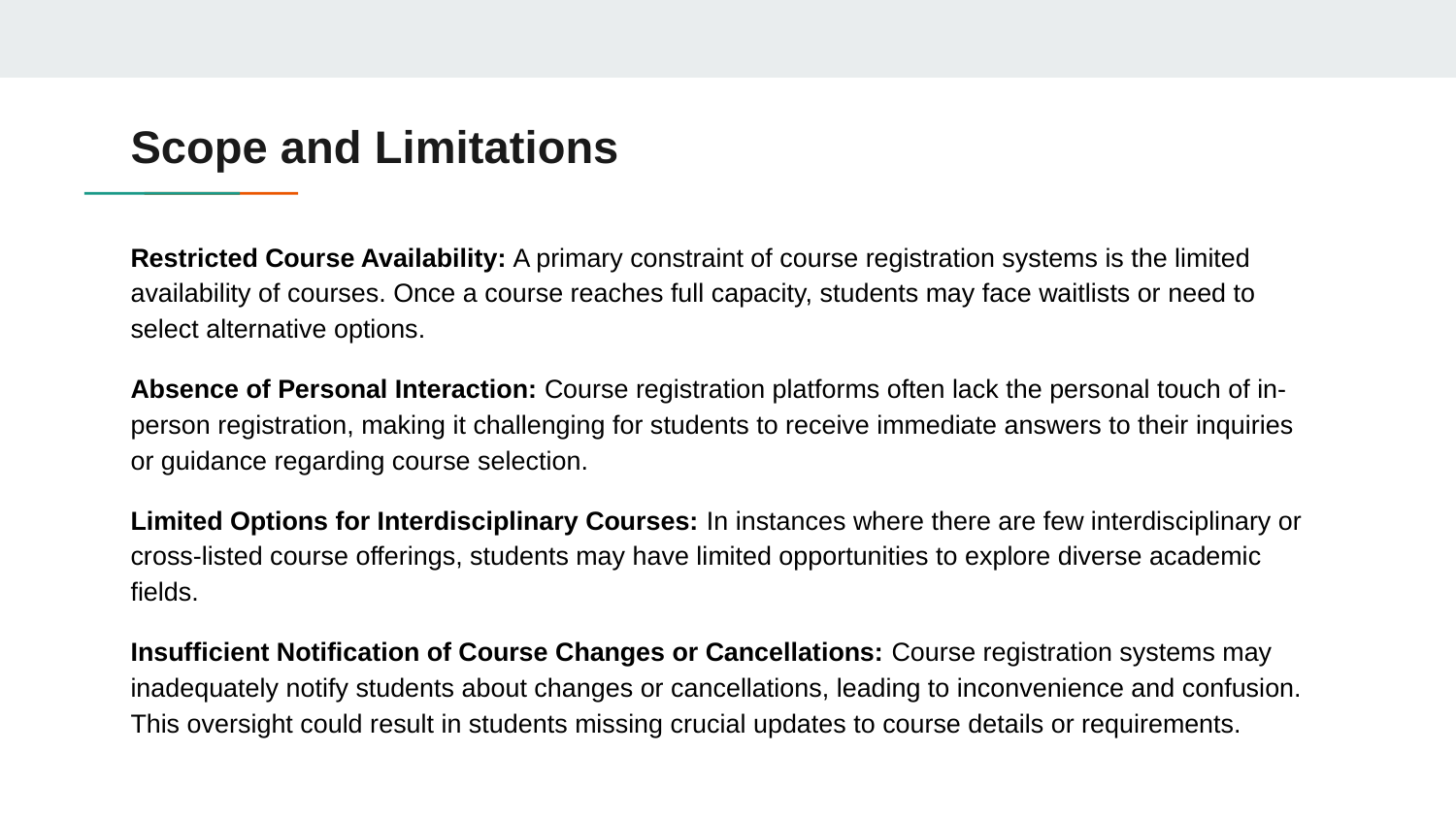

# Scope and Limitations
Restricted Course Availability: A primary constraint of course registration systems is the limited availability of courses. Once a course reaches full capacity, students may face waitlists or need to select alternative options.
Absence of Personal Interaction: Course registration platforms often lack the personal touch of in-person registration, making it challenging for students to receive immediate answers to their inquiries or guidance regarding course selection.
Limited Options for Interdisciplinary Courses: In instances where there are few interdisciplinary or cross-listed course offerings, students may have limited opportunities to explore diverse academic fields.
Insufficient Notification of Course Changes or Cancellations: Course registration systems may inadequately notify students about changes or cancellations, leading to inconvenience and confusion. This oversight could result in students missing crucial updates to course details or requirements.